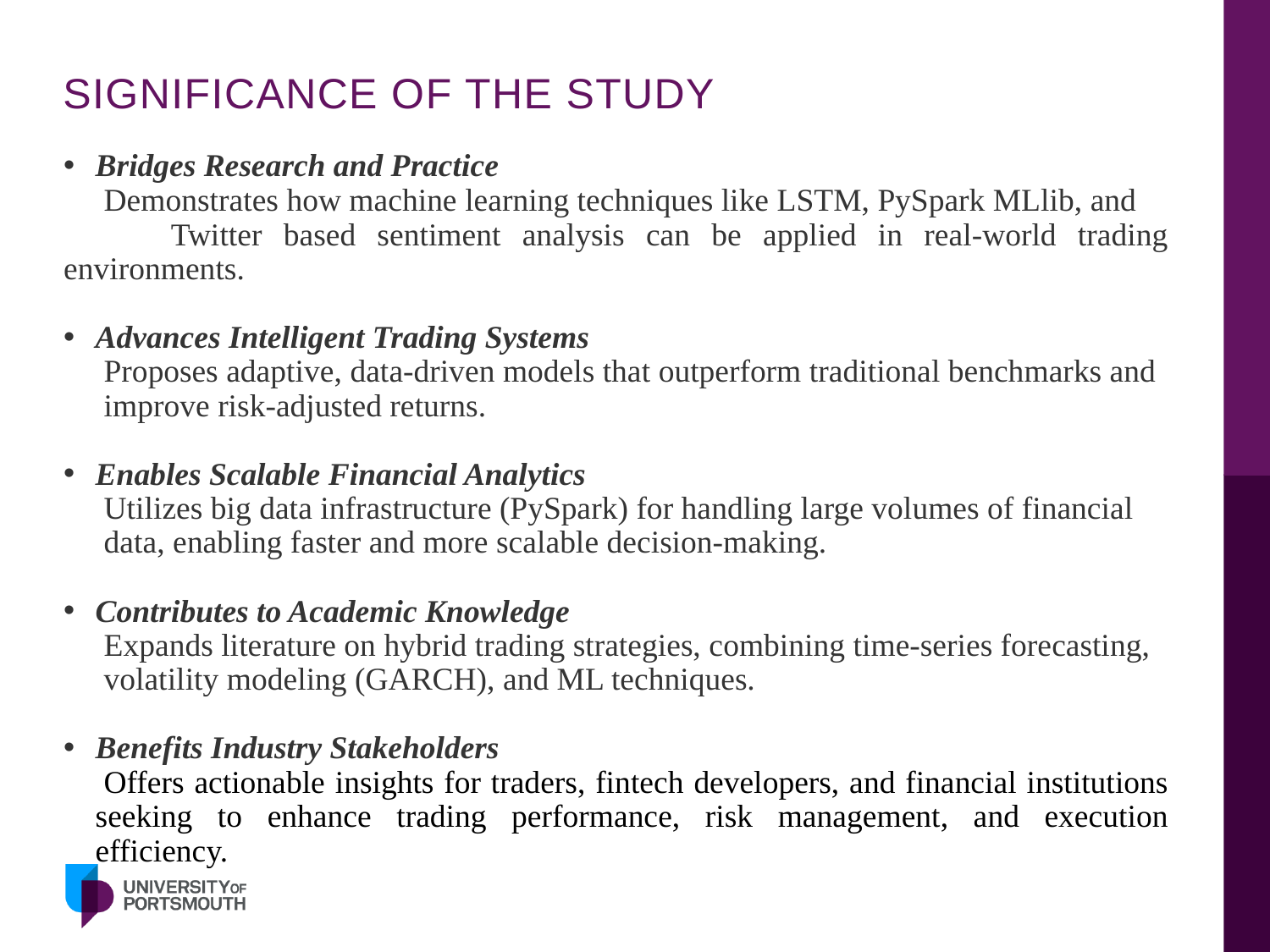

# SIGNIFICANCE OF THE STUDY
Bridges Research and Practice
     Demonstrates how machine learning techniques like LSTM, PySpark MLlib, and
     Twitter based sentiment analysis can be applied in real-world trading environments.

Advances Intelligent Trading Systems
     Proposes adaptive, data-driven models that outperform traditional benchmarks and
     improve risk-adjusted returns.

Enables Scalable Financial Analytics
     Utilizes big data infrastructure (PySpark) for handling large volumes of financial
     data, enabling faster and more scalable decision-making.

Contributes to Academic Knowledge
     Expands literature on hybrid trading strategies, combining time-series forecasting,
     volatility modeling (GARCH), and ML techniques.

Benefits Industry Stakeholders
    Offers actionable insights for traders, fintech developers, and financial institutions seeking to enhance trading performance, risk management, and execution efficiency.